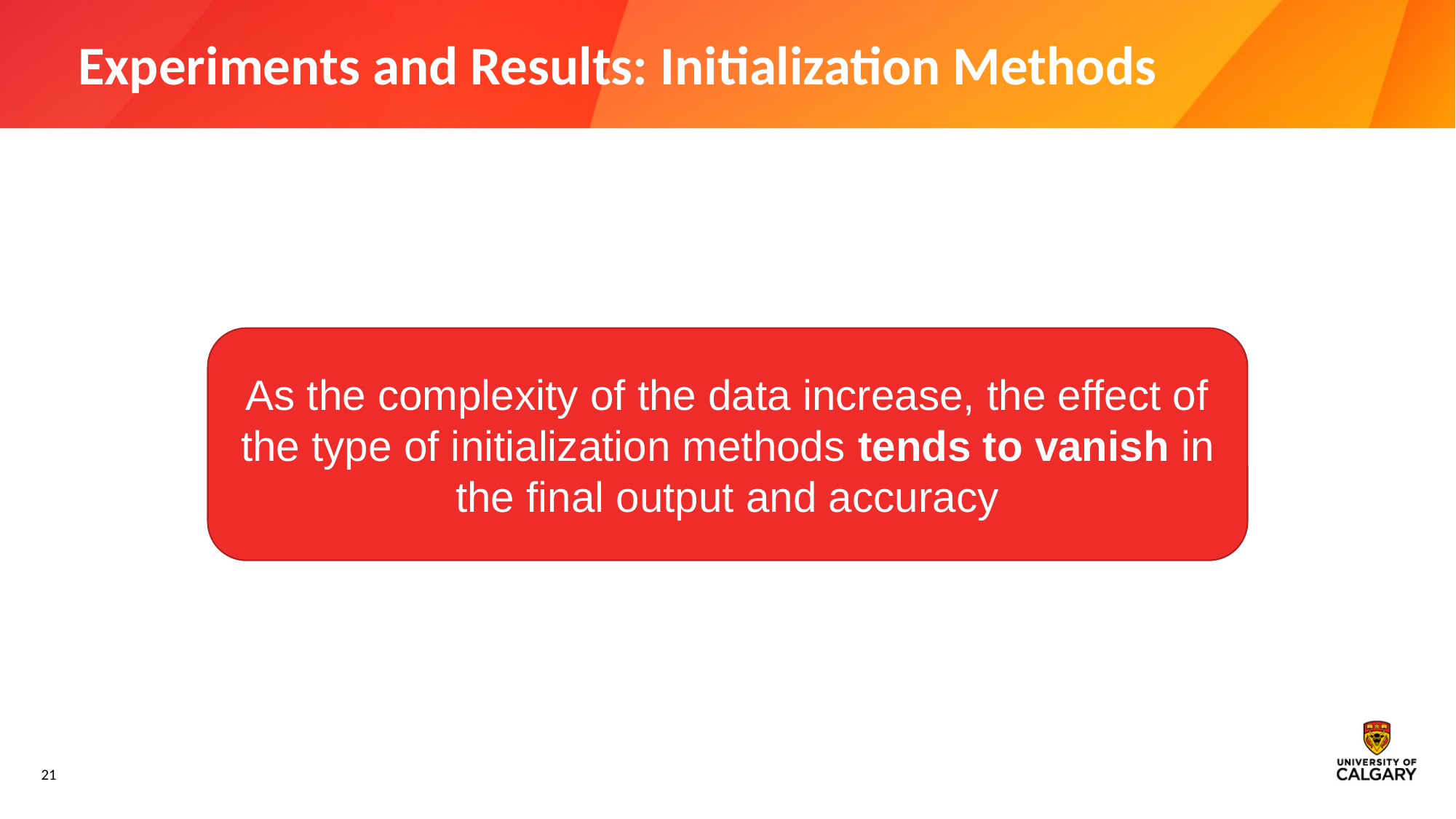

# Experiments and Results: Initialization Methods

As the complexity of the data increase, the effect of the type of initialization methods tends to vanish in the final output and accuracy

21